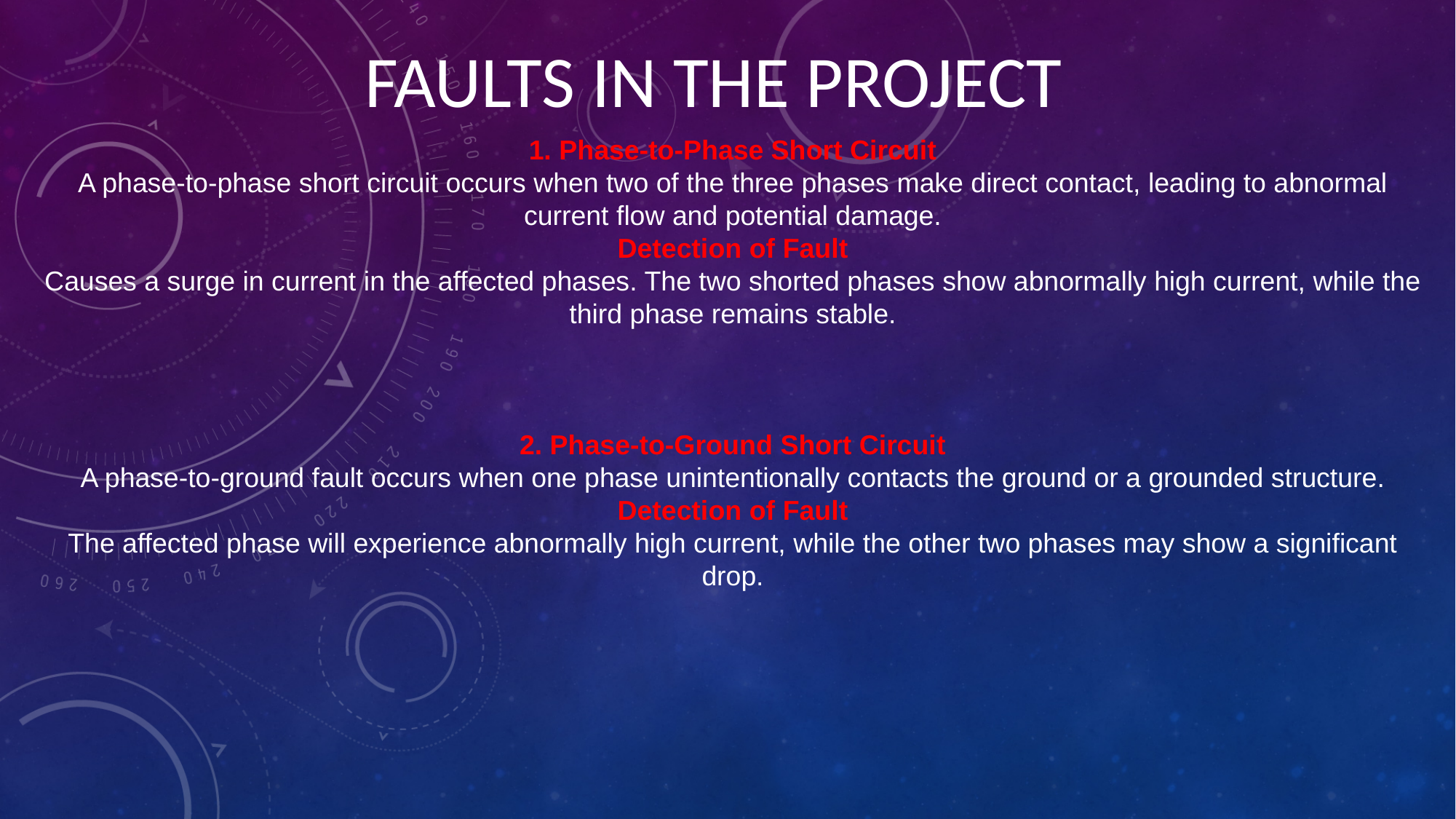

# Faults in the project
1. Phase-to-Phase Short Circuit
A phase-to-phase short circuit occurs when two of the three phases make direct contact, leading to abnormal current flow and potential damage.
Detection of Fault
Causes a surge in current in the affected phases. The two shorted phases show abnormally high current, while the third phase remains stable.

2. Phase-to-Ground Short Circuit
A phase-to-ground fault occurs when one phase unintentionally contacts the ground or a grounded structure.
Detection of Fault
The affected phase will experience abnormally high current, while the other two phases may show a significant drop.